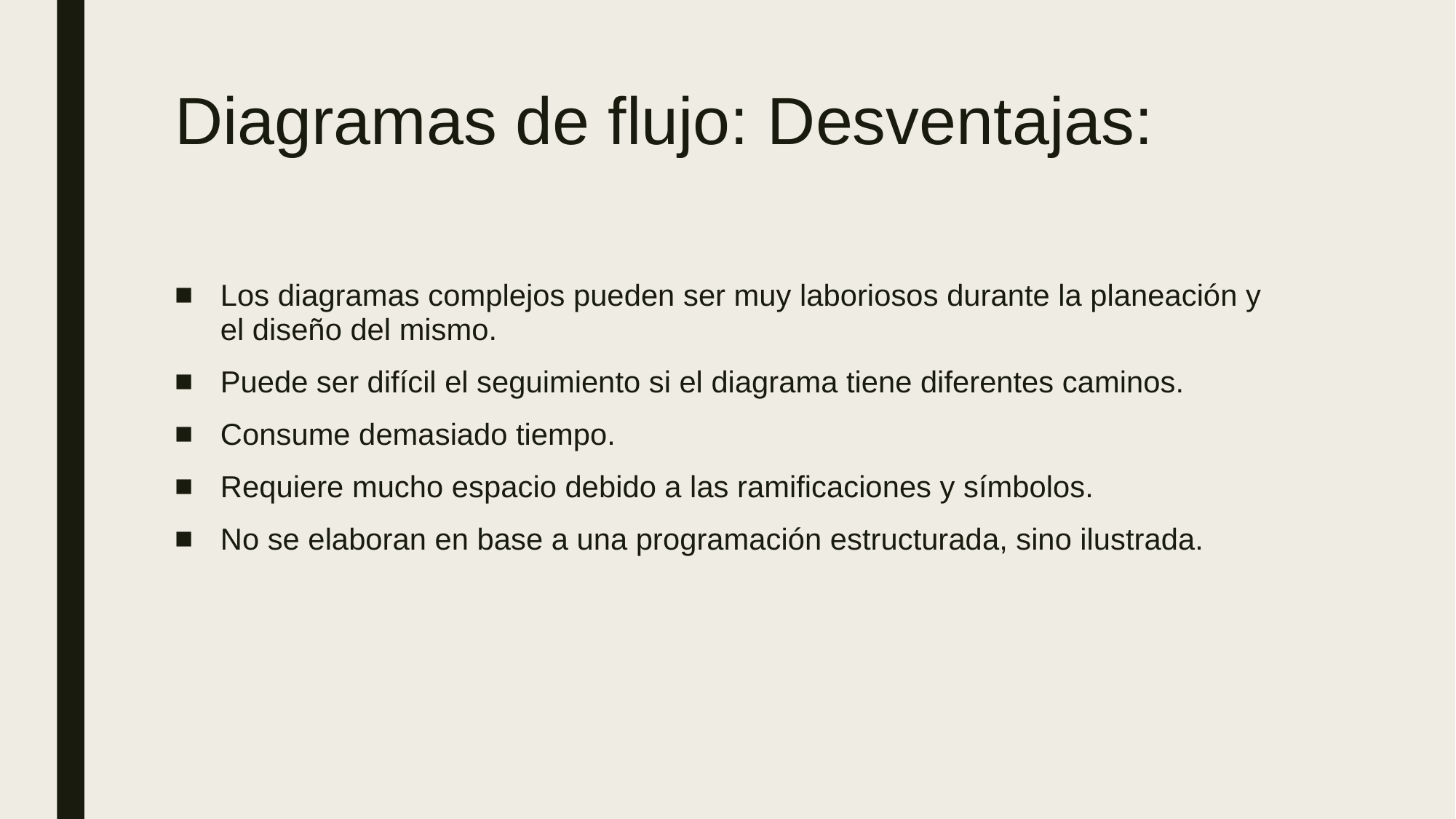

# Diagramas de flujo: Desventajas:
Los diagramas complejos pueden ser muy laboriosos durante la planeación y  el diseño del mismo.
Puede ser difícil el seguimiento si el diagrama tiene diferentes caminos.
Consume demasiado tiempo.
Requiere mucho espacio debido a las ramificaciones y símbolos.
No se elaboran en base a una programación estructurada, sino ilustrada.